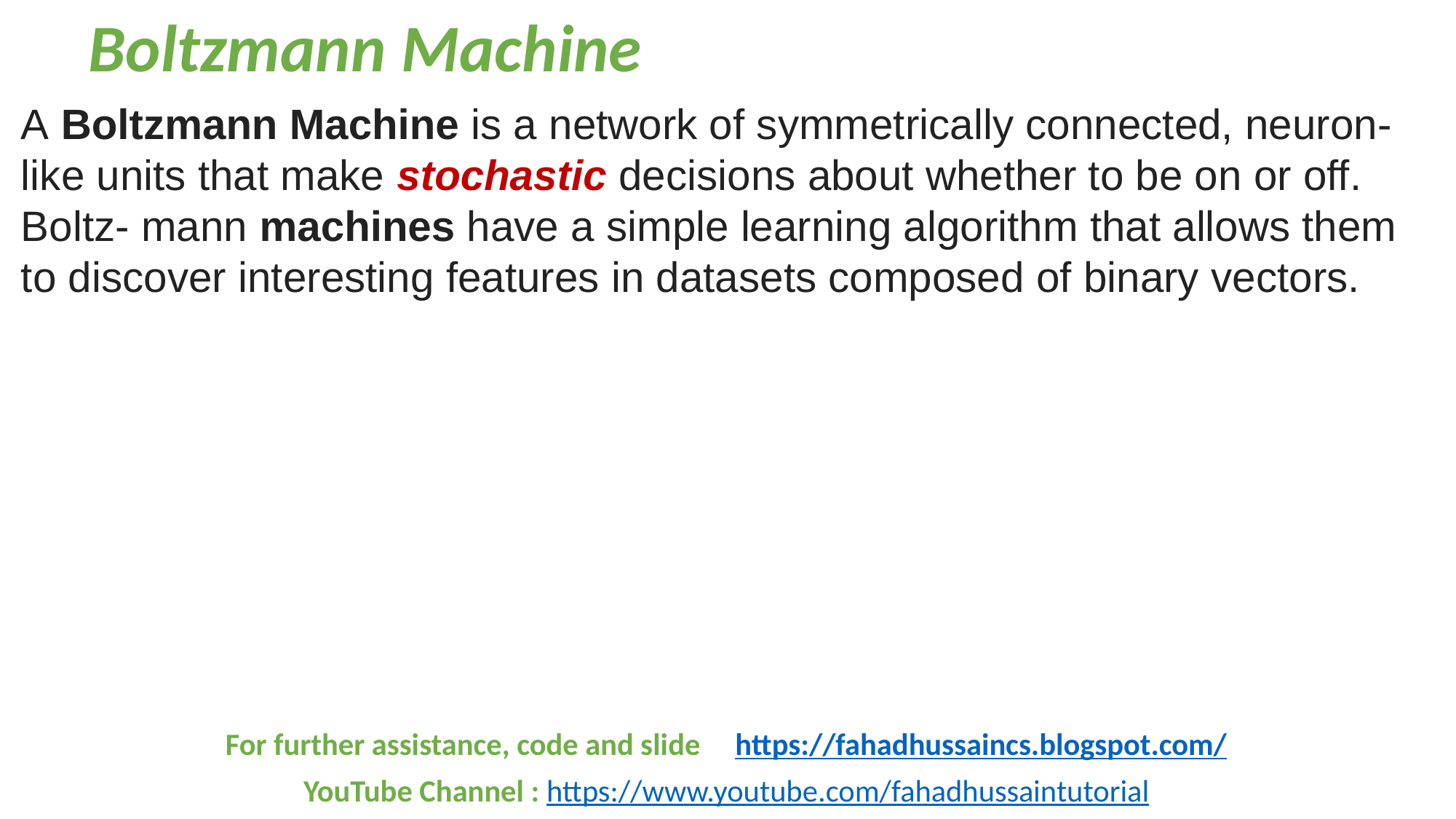

Boltzmann Machine
A Boltzmann Machine is a network of symmetrically connected, neuron- like units that make stochastic decisions about whether to be on or off. Boltz- mann machines have a simple learning algorithm that allows them to discover interesting features in datasets composed of binary vectors.
For further assistance, code and slide     https://fahadhussaincs.blogspot.com/
YouTube Channel : https://www.youtube.com/fahadhussaintutorial